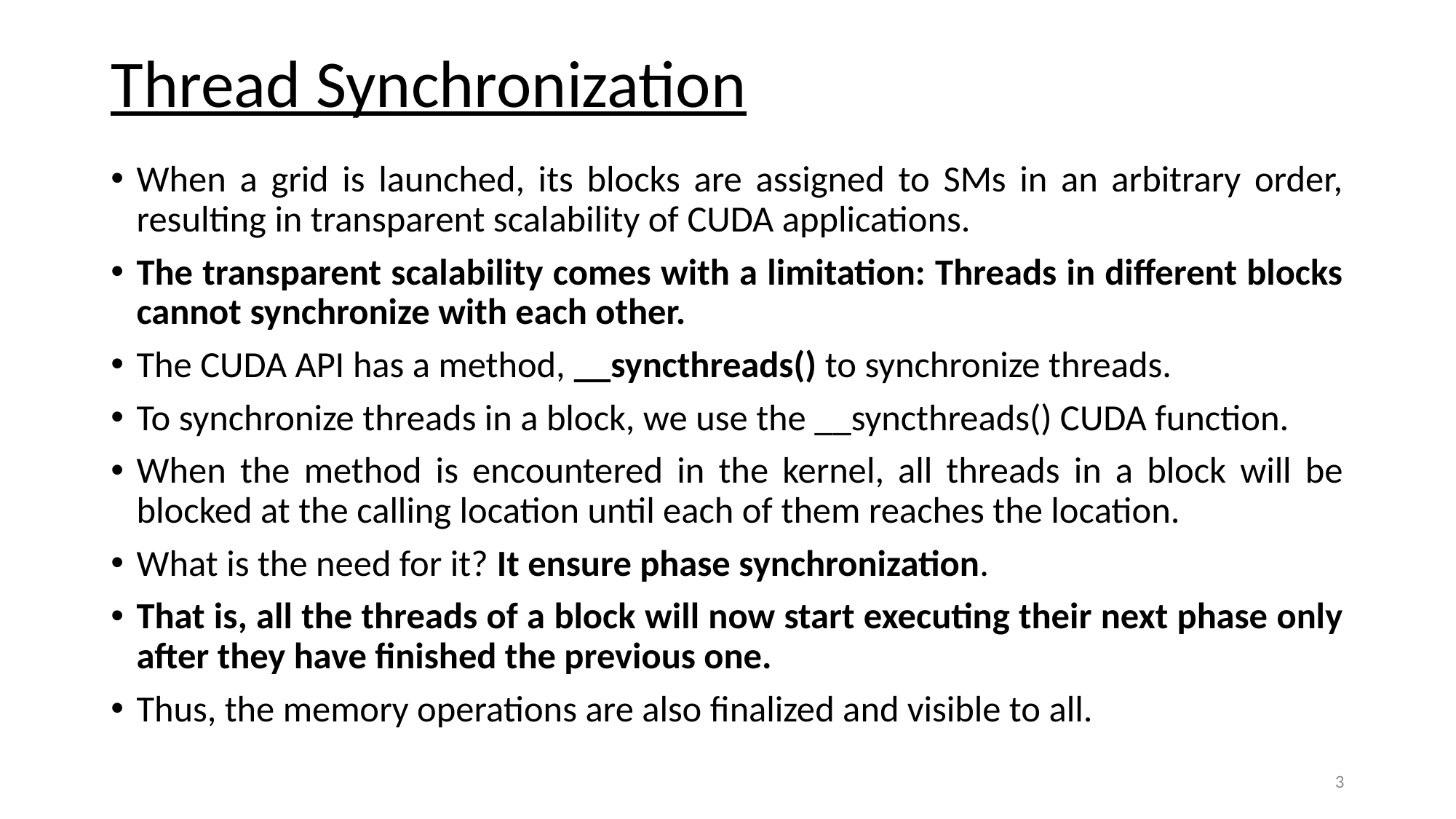

# Thread Synchronization
When a grid is launched, its blocks are assigned to SMs in an arbitrary order, resulting in transparent scalability of CUDA applications.
The transparent scalability comes with a limitation: Threads in different blocks cannot synchronize with each other.
The CUDA API has a method, __syncthreads() to synchronize threads.
To synchronize threads in a block, we use the __syncthreads() CUDA function.
When the method is encountered in the kernel, all threads in a block will be blocked at the calling location until each of them reaches the location.
What is the need for it? It ensure phase synchronization.
That is, all the threads of a block will now start executing their next phase only after they have finished the previous one.
Thus, the memory operations are also finalized and visible to all.

3